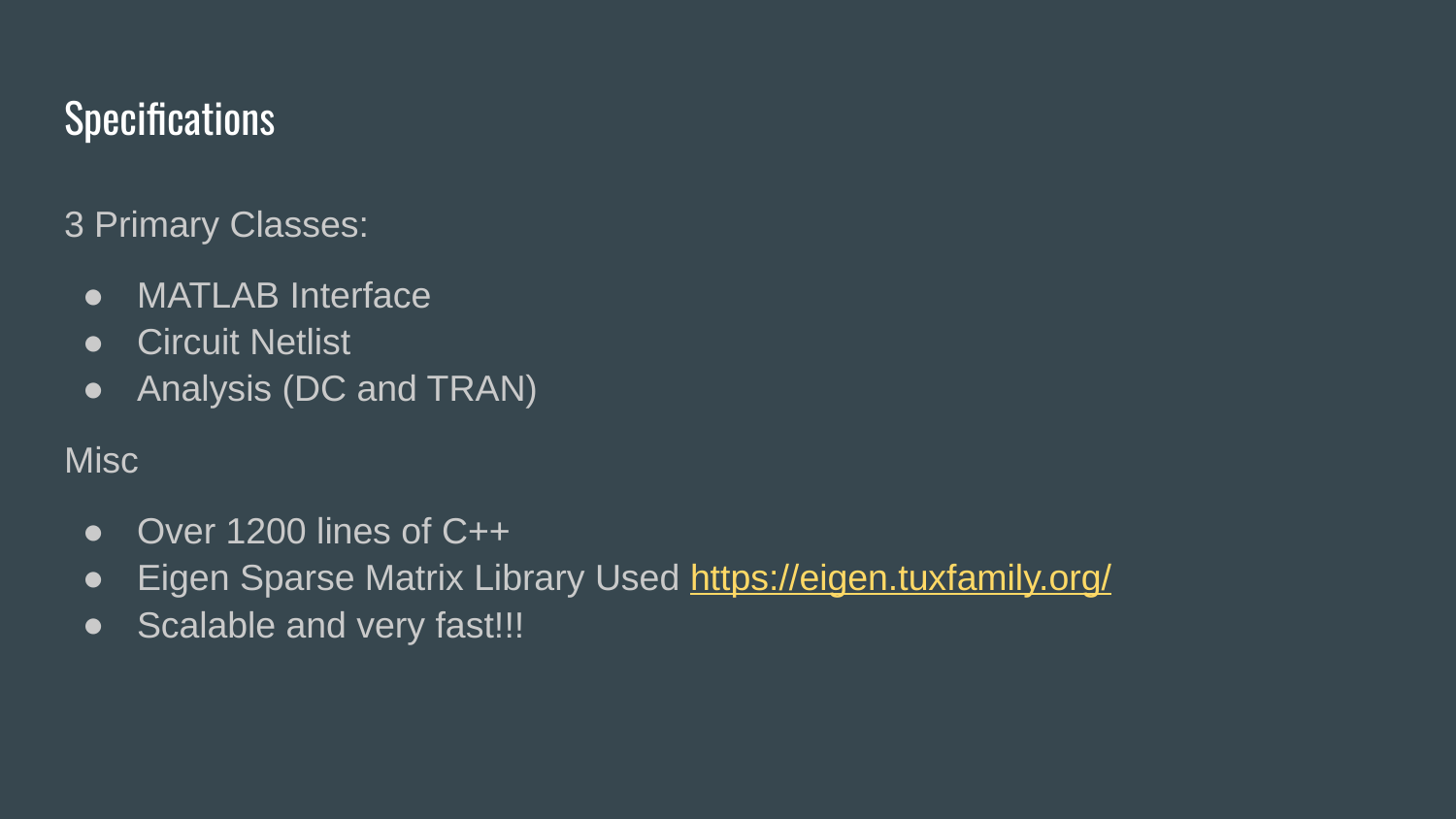

# Specifications
3 Primary Classes:
MATLAB Interface
Circuit Netlist
Analysis (DC and TRAN)
Misc
Over 1200 lines of C++
Eigen Sparse Matrix Library Used https://eigen.tuxfamily.org/
Scalable and very fast!!!